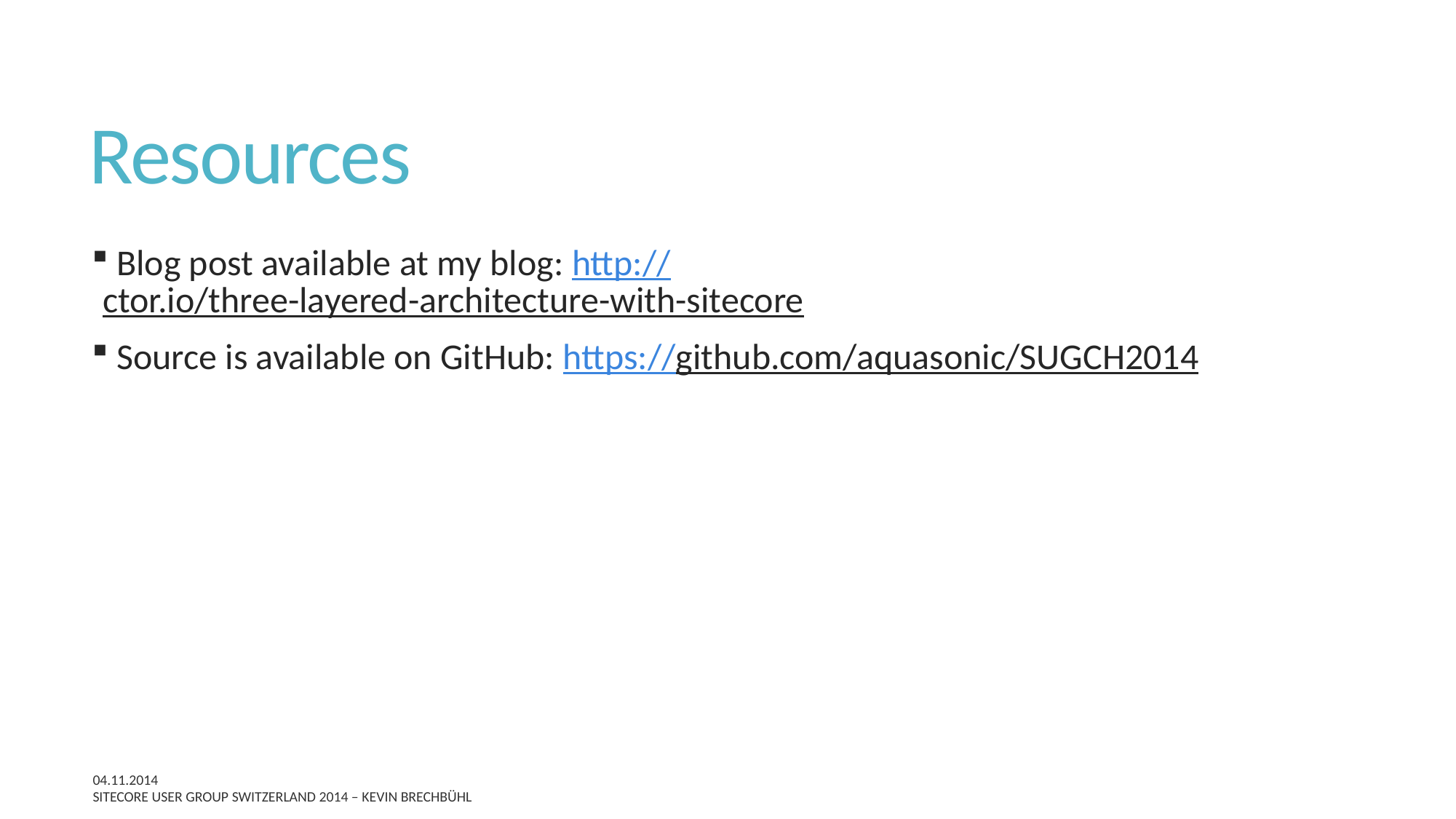

# Resources
 Blog post available at my blog: http://ctor.io/three-layered-architecture-with-sitecore
 Source is available on GitHub: https://github.com/aquasonic/SUGCH2014
04.11.2014
Sitecore User Group Switzerland 2014 – Kevin Brechbühl